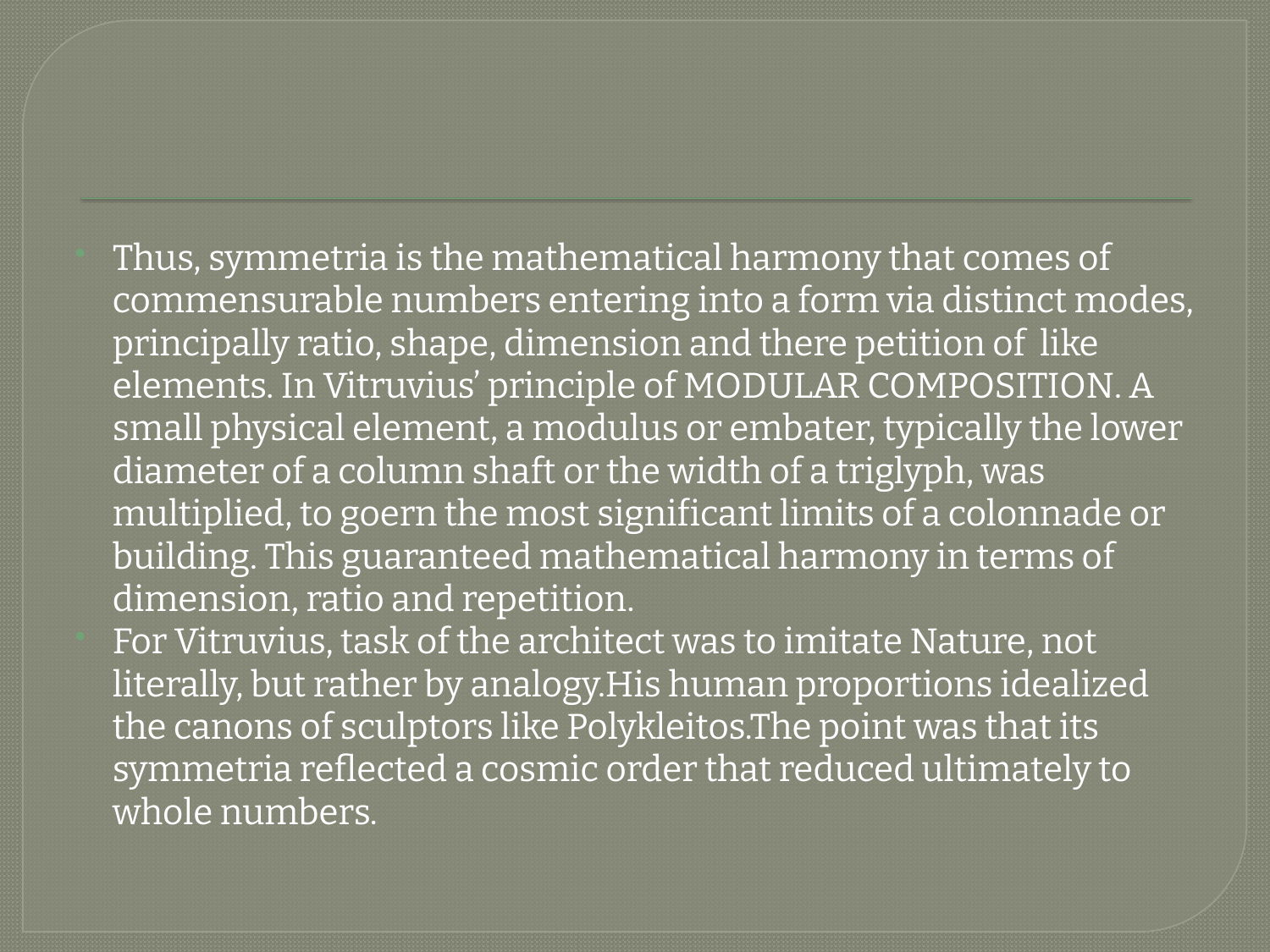

#
Thus, symmetria is the mathematical harmony that comes of commensurable numbers entering into a form via distinct modes, principally ratio, shape, dimension and there petition of  like elements. In Vitruvius’ principle of MODULAR COMPOSITION. A small physical element, a modulus or embater, typically the lower diameter of a column shaft or the width of a triglyph, was multiplied, to goern the most significant limits of a colonnade or building. This guaranteed mathematical harmony in terms of dimension, ratio and repetition.
For Vitruvius, task of the architect was to imitate Nature, not literally, but rather by analogy.His human proportions idealized the canons of sculptors like Polykleitos.The point was that its symmetria reflected a cosmic order that reduced ultimately to whole numbers.